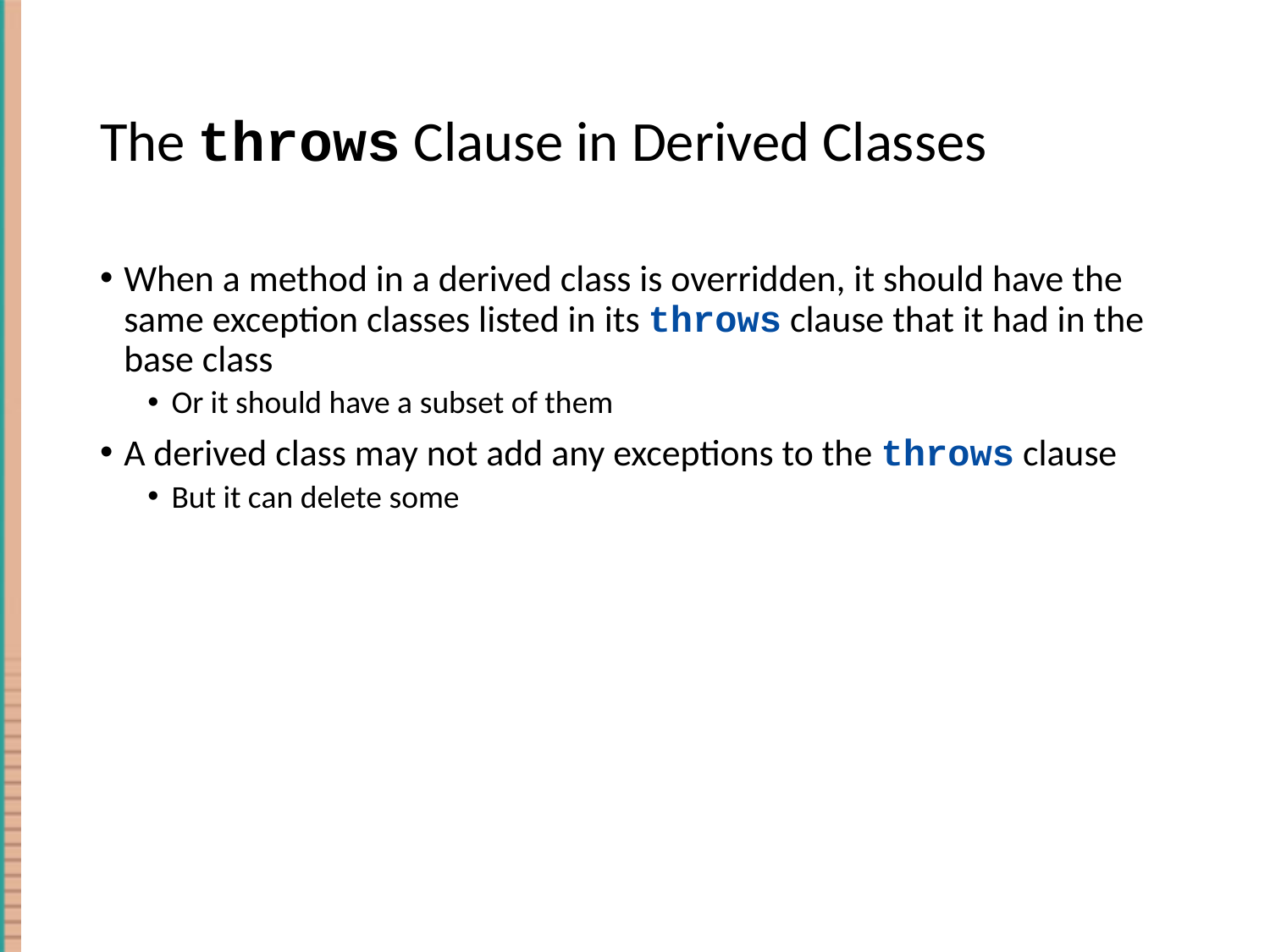

# The throws Clause in Derived Classes
When a method in a derived class is overridden, it should have the same exception classes listed in its throws clause that it had in the base class
Or it should have a subset of them
A derived class may not add any exceptions to the throws clause
But it can delete some